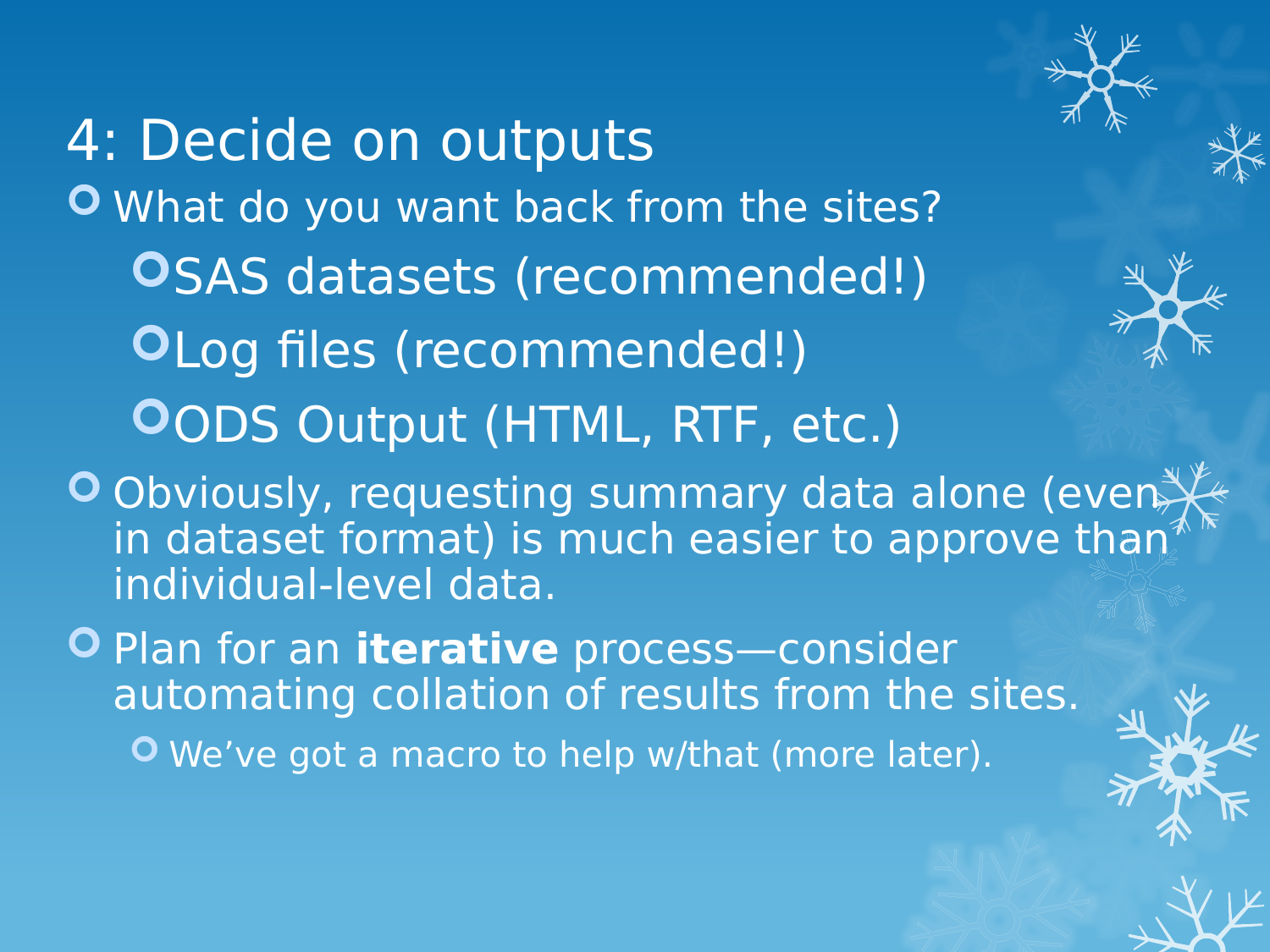

# 4: Decide on outputs
What do you want back from the sites?
SAS datasets (recommended!)
Log files (recommended!)
ODS Output (HTML, RTF, etc.)
Obviously, requesting summary data alone (even in dataset format) is much easier to approve than individual-level data.
Plan for an iterative process—consider automating collation of results from the sites.
We’ve got a macro to help w/that (more later).